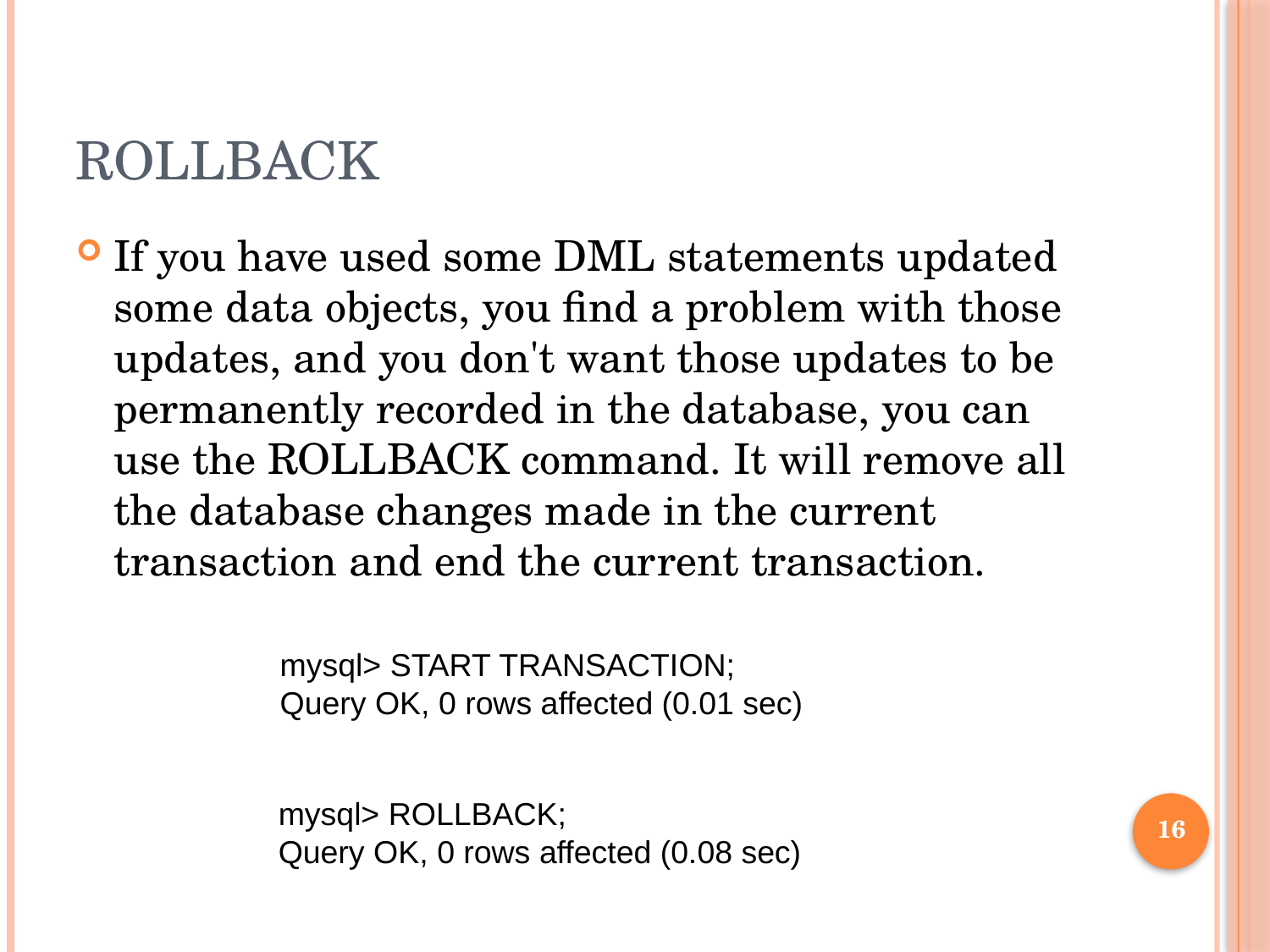

# Rollback
If you have used some DML statements updated some data objects, you find a problem with those updates, and you don't want those updates to be permanently recorded in the database, you can use the ROLLBACK command. It will remove all the database changes made in the current transaction and end the current transaction.

mysql> START TRANSACTION;
Query OK, 0 rows affected (0.01 sec)

mysql> ROLLBACK;
Query OK, 0 rows affected (0.08 sec)
16